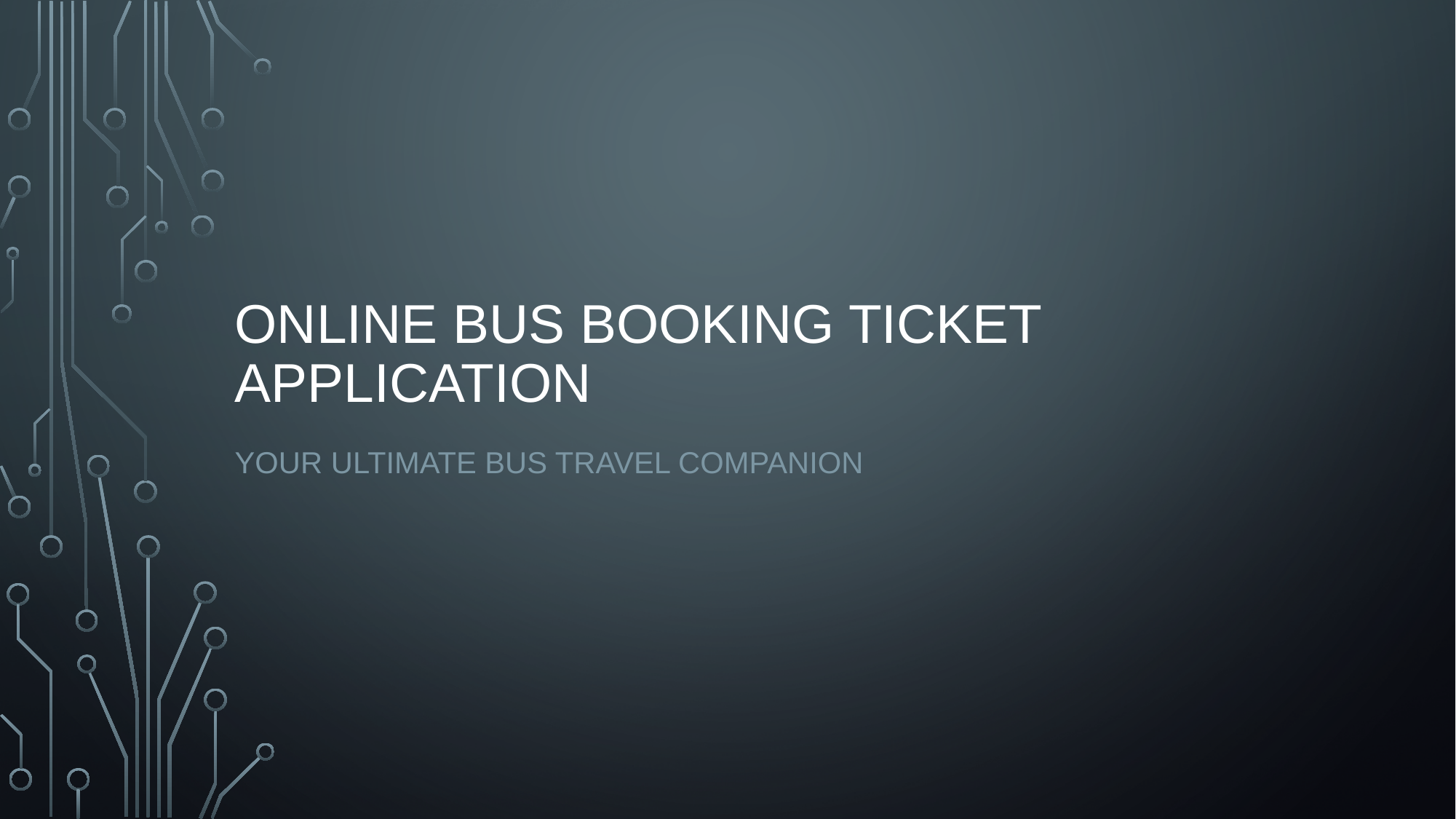

# Online Bus Booking Ticket Application
Your Ultimate Bus Travel Companion